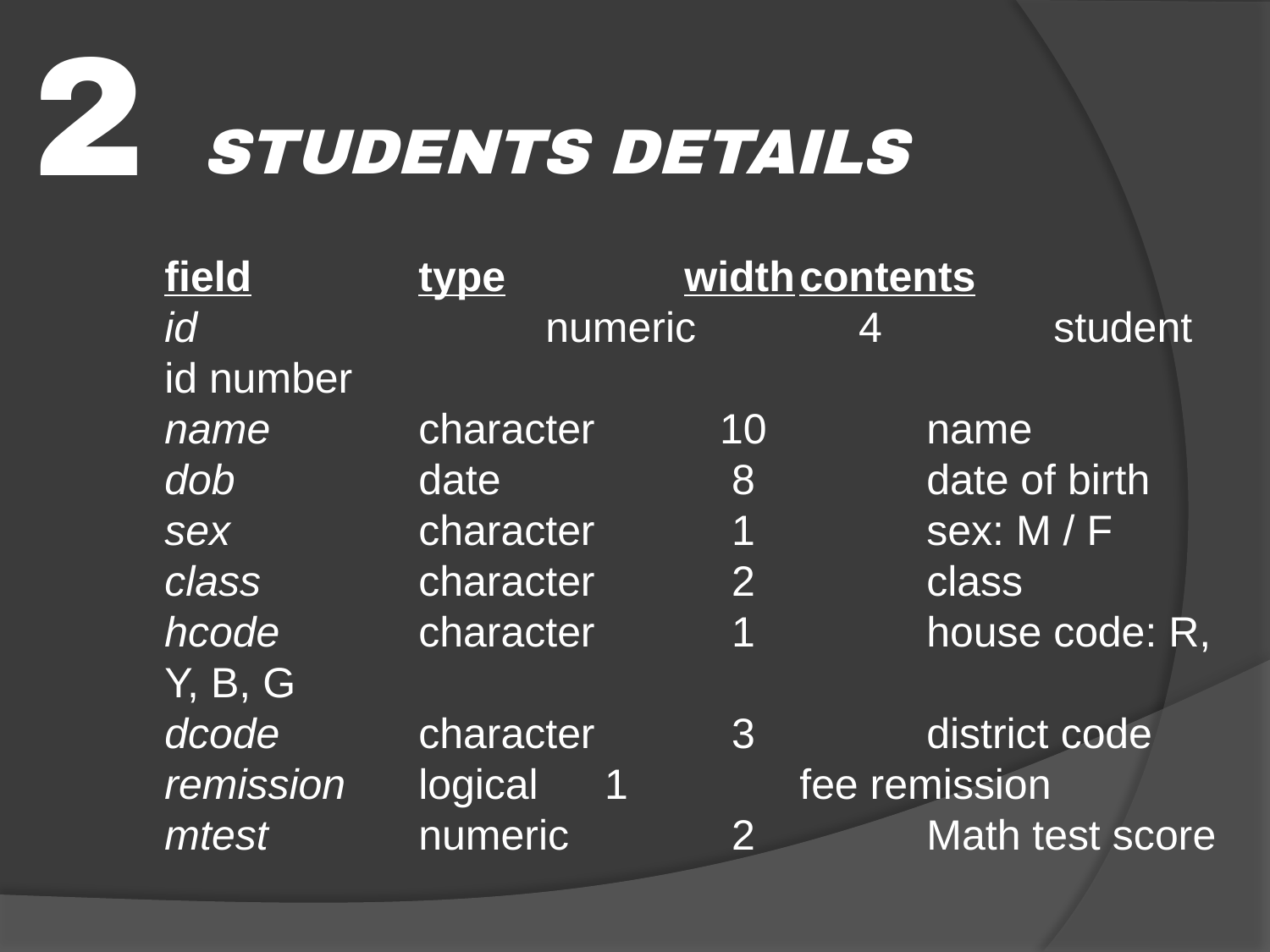

2

STUDENTS DETAILS
field		type		 width	contents
id			numeric	     4		student id number
name		character	    10		name
dob		date		     8		date of birth
sex		character	     1		sex: M / F
class		character	     2		class
hcode		character	     1		house code: R, Y, B, G
dcode		character	     3		district code
remission	logical	     1		fee remission
mtest		numeric	     2		Math test score